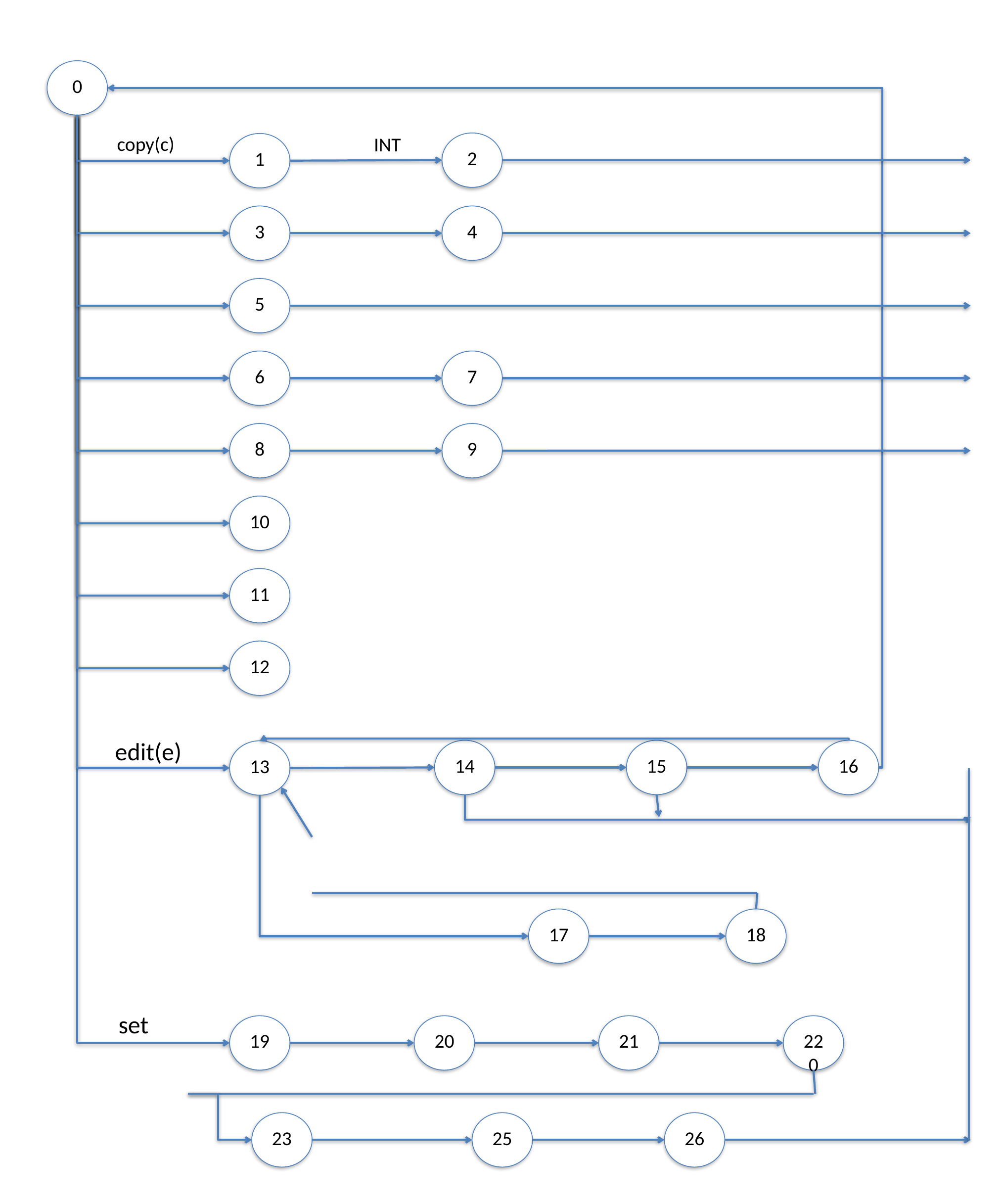

0
copy(c)
INT
2
1
3
4
5
6
7
8
9
10
11
12
edit(e)
14
15
16
13
17
18
set
19
20
21
220
23
25
26